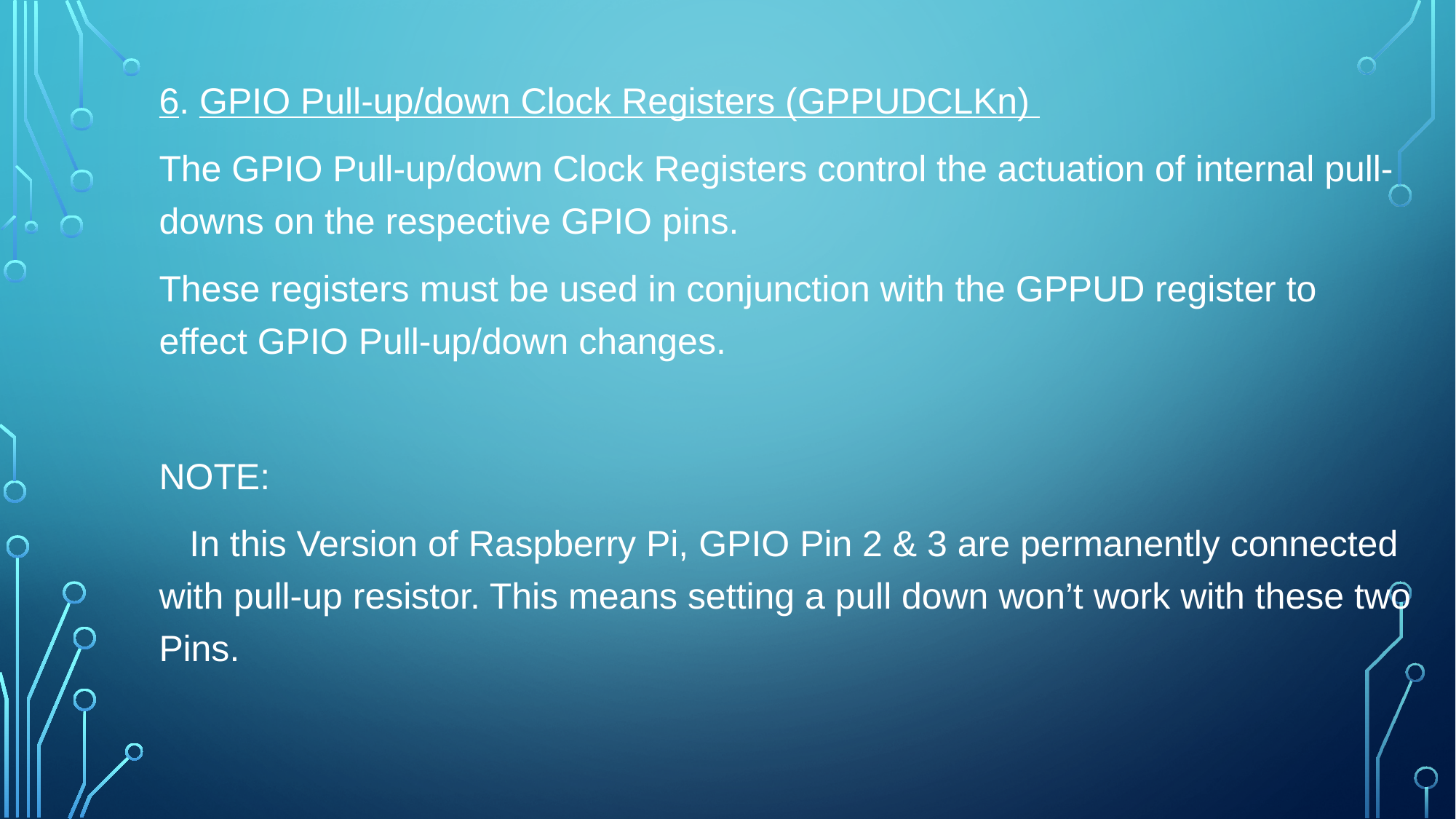

6. GPIO Pull-up/down Clock Registers (GPPUDCLKn)
The GPIO Pull-up/down Clock Registers control the actuation of internal pull-downs on the respective GPIO pins.
These registers must be used in conjunction with the GPPUD register to effect GPIO Pull-up/down changes.

NOTE:
   In this Version of Raspberry Pi, GPIO Pin 2 & 3 are permanently connected with pull-up resistor. This means setting a pull down won’t work with these two Pins.